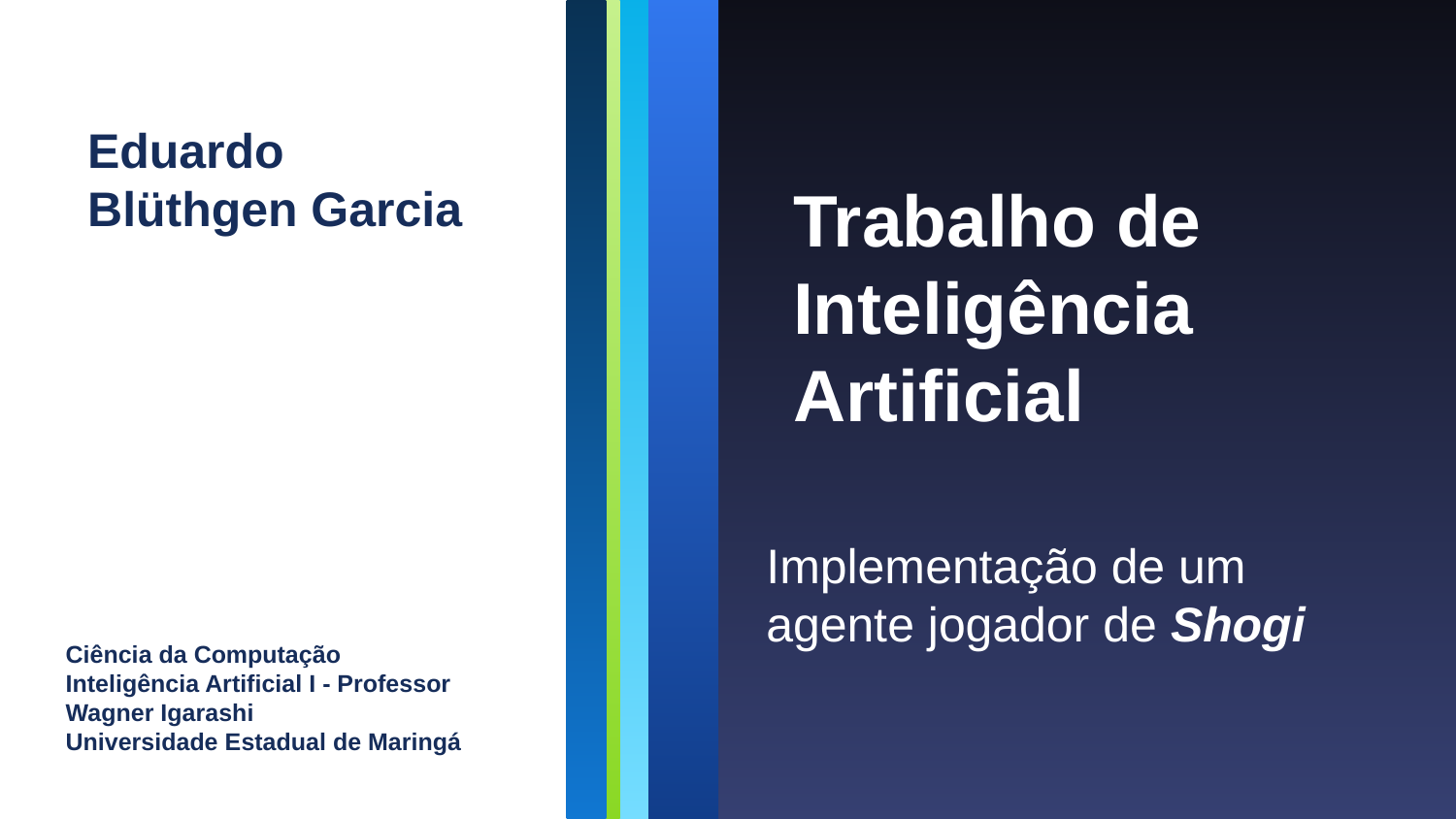

Eduardo Blüthgen Garcia
# Trabalho de Inteligência Artificial
Implementação de um agente jogador de Shogi
Ciência da Computação
Inteligência Artificial I - Professor Wagner Igarashi
Universidade Estadual de Maringá